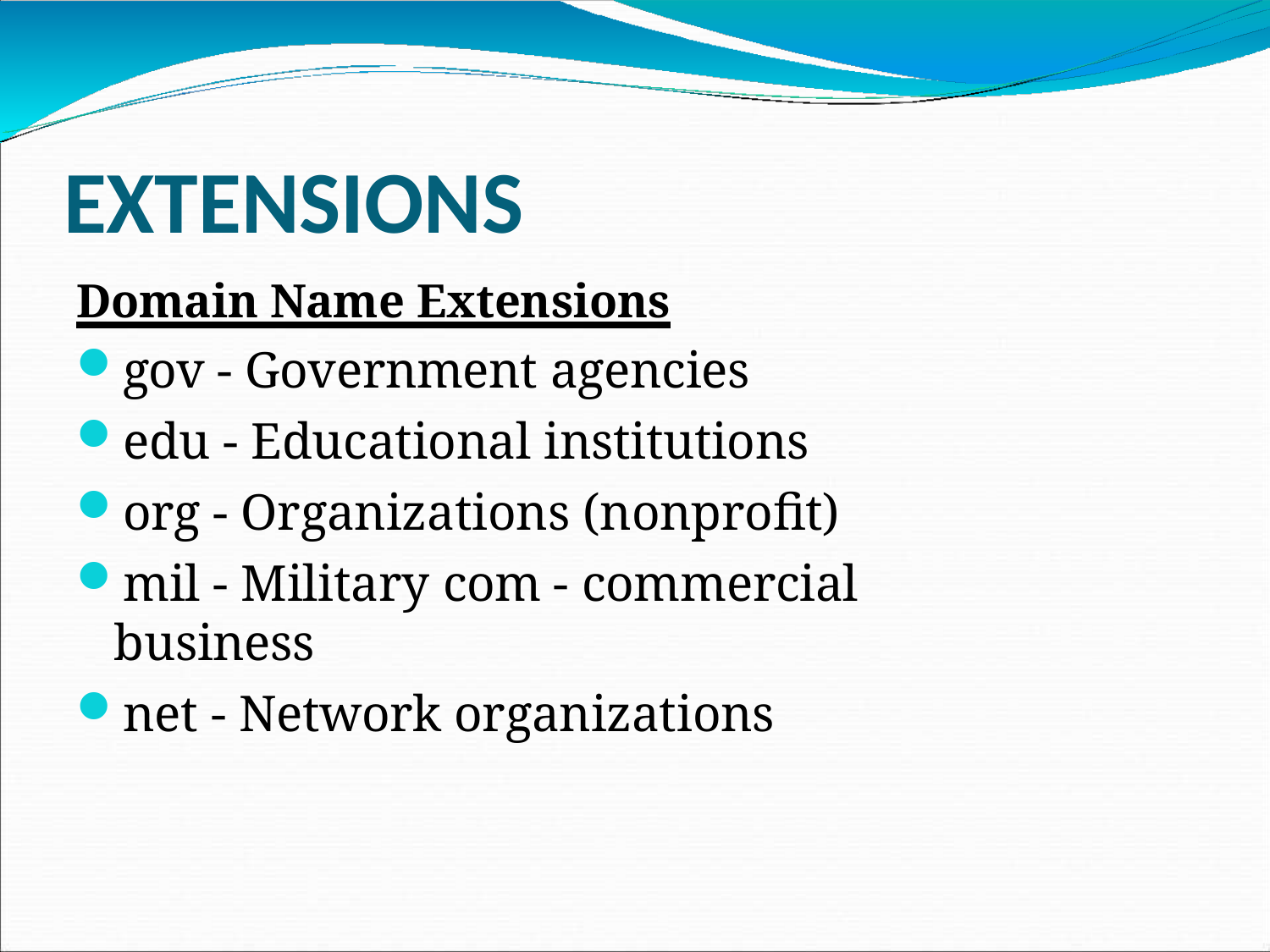

# EXTENSIONS
Domain Name Extensions
gov - Government agencies
edu - Educational institutions
org - Organizations (nonprofit)
mil - Military com - commercial business
net - Network organizations